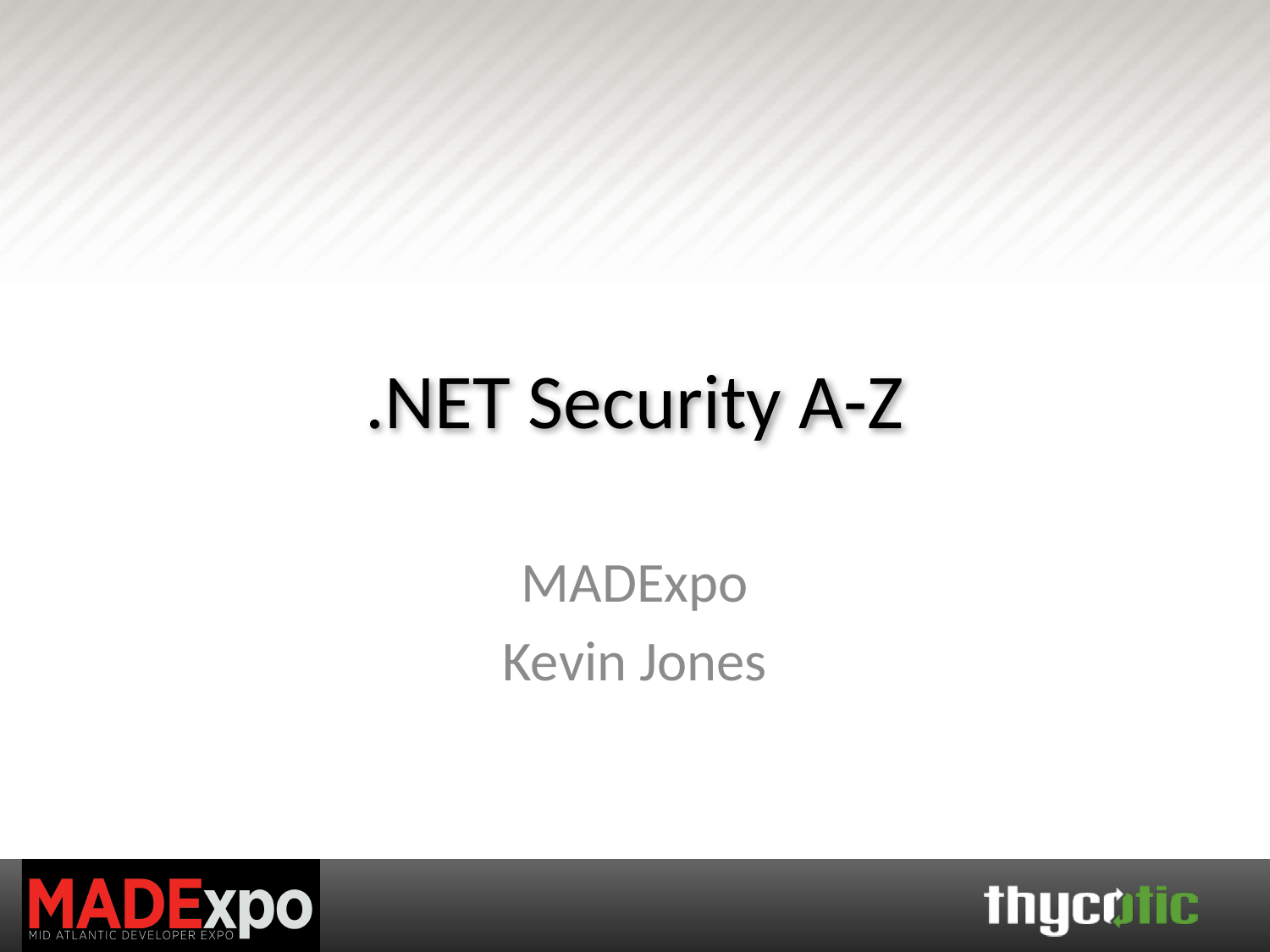

# .NET Security A-Z
MADExpo
Kevin Jones